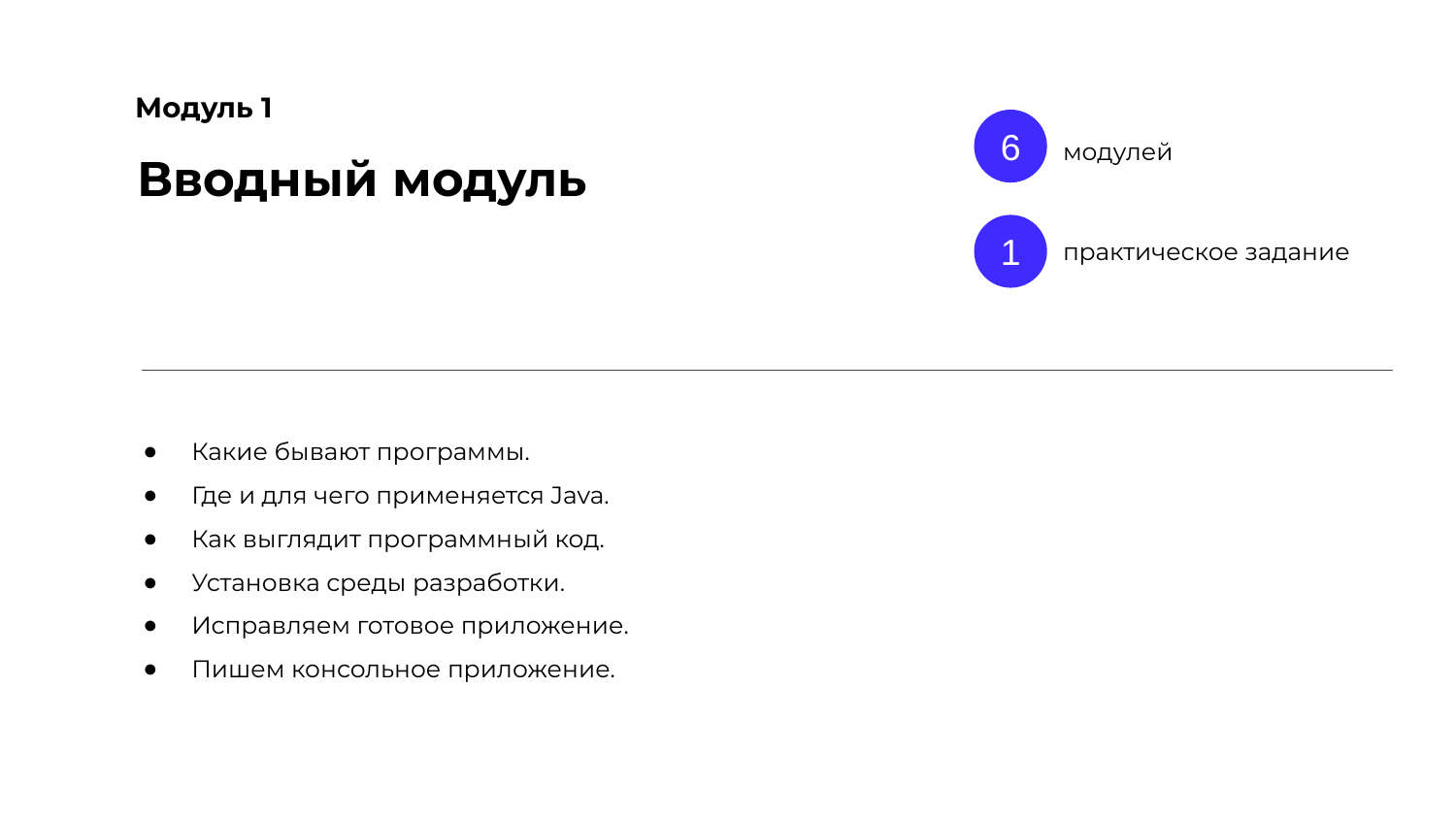

Модуль 1

6
модулей
Вводный модуль

1
практическое задание
Какие бывают программы.
Где и для чего применяется Java.
Как выглядит программный код.
Установка среды разработки.
Исправляем готовое приложение.
Пишем консольное приложение.